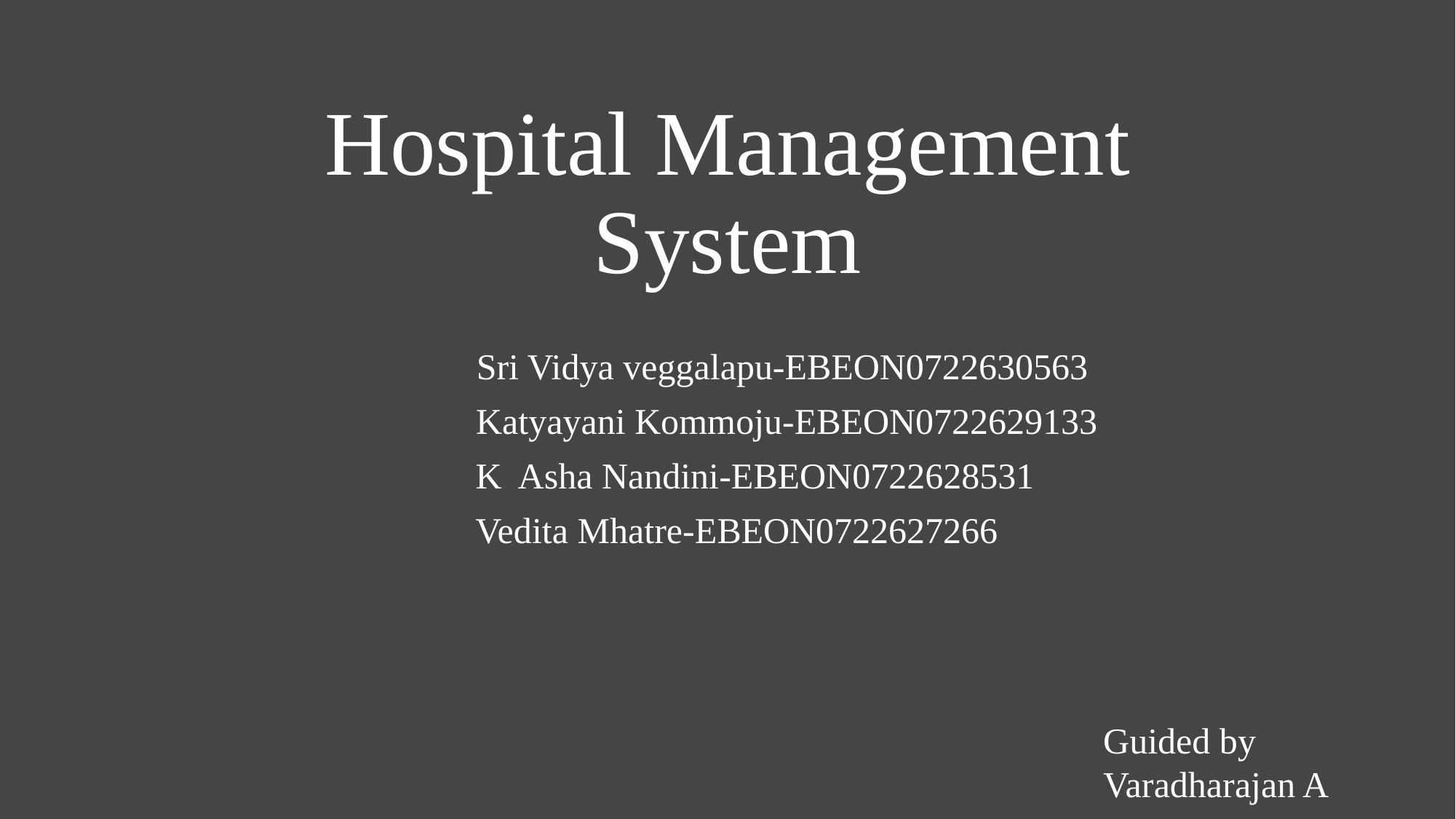

# Hospital Management System
	Sri Vidya veggalapu-EBEON0722630563
             Katyayani Kommoju-EBEON0722629133
      K  Asha Nandini-EBEON0722628531
  Vedita Mhatre-EBEON0722627266

Guided by
Varadharajan A